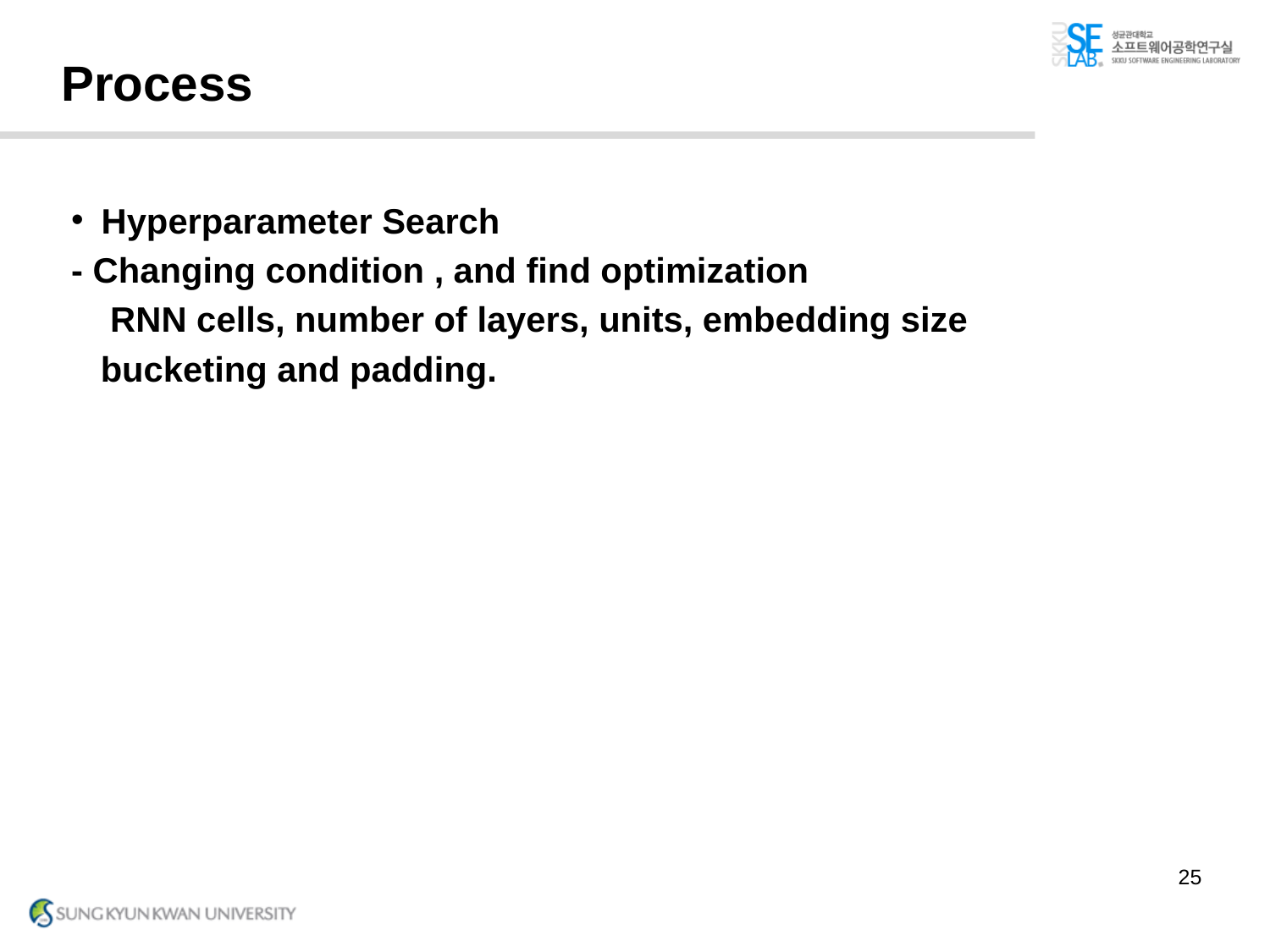

# Process
Hyperparameter Search
- Changing condition , and find optimization
    RNN cells, number of layers, units, embedding size
   bucketing and padding.

25